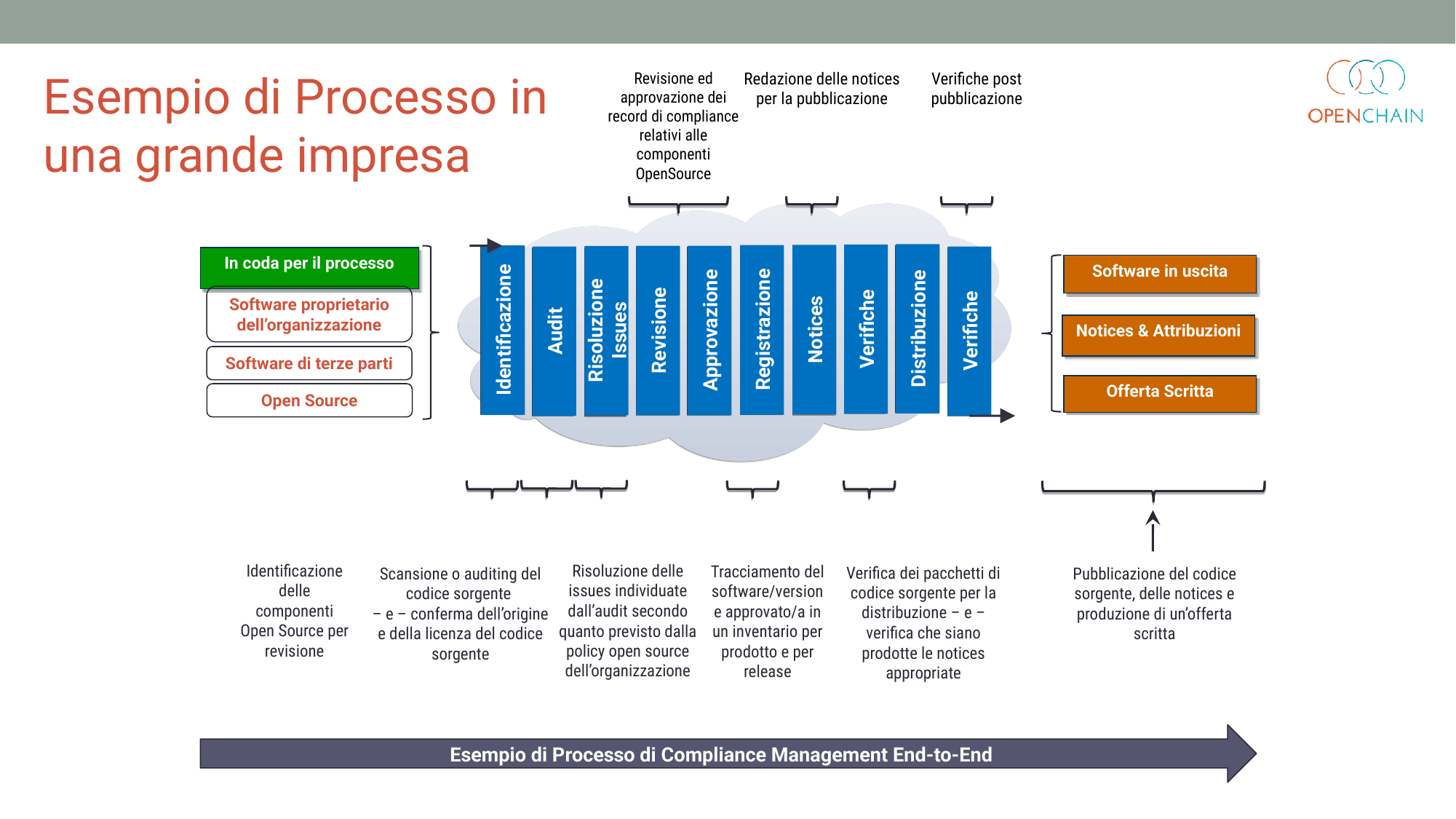

Esempio di Processo in una grande impresa
Revisione ed approvazione dei record di compliance relativi alle componenti OpenSource
Verifiche post pubblicazione
Redazione delle notices per la pubblicazione

In coda per il processo

Software in uscita
Software proprietario dell’organizzazione
Distribuzione
Verifiche
Notices
Registrazione
Identificazione
Revisione
Approvazione
Risoluzione Issues
Audit
Verifiche
Notices & Attribuzioni
Software di terze parti
Offerta Scritta

Open Source

Identificazione delle componenti Open Source per revisione
Risoluzione delle issues individuate dall’audit secondo quanto previsto dalla policy open source dell’organizzazione
Tracciamento del software/versione approvato/a in un inventario per prodotto e per release

Verifica dei pacchetti di codice sorgente per la distribuzione – e – verifica che siano prodotte le notices appropriate

Scansione o auditing del codice sorgente
– e – conferma dell’origine e della licenza del codice sorgente
Pubblicazione del codice sorgente, delle notices e produzione di un’offerta scritta

Esempio di Processo di Compliance Management End-to-End